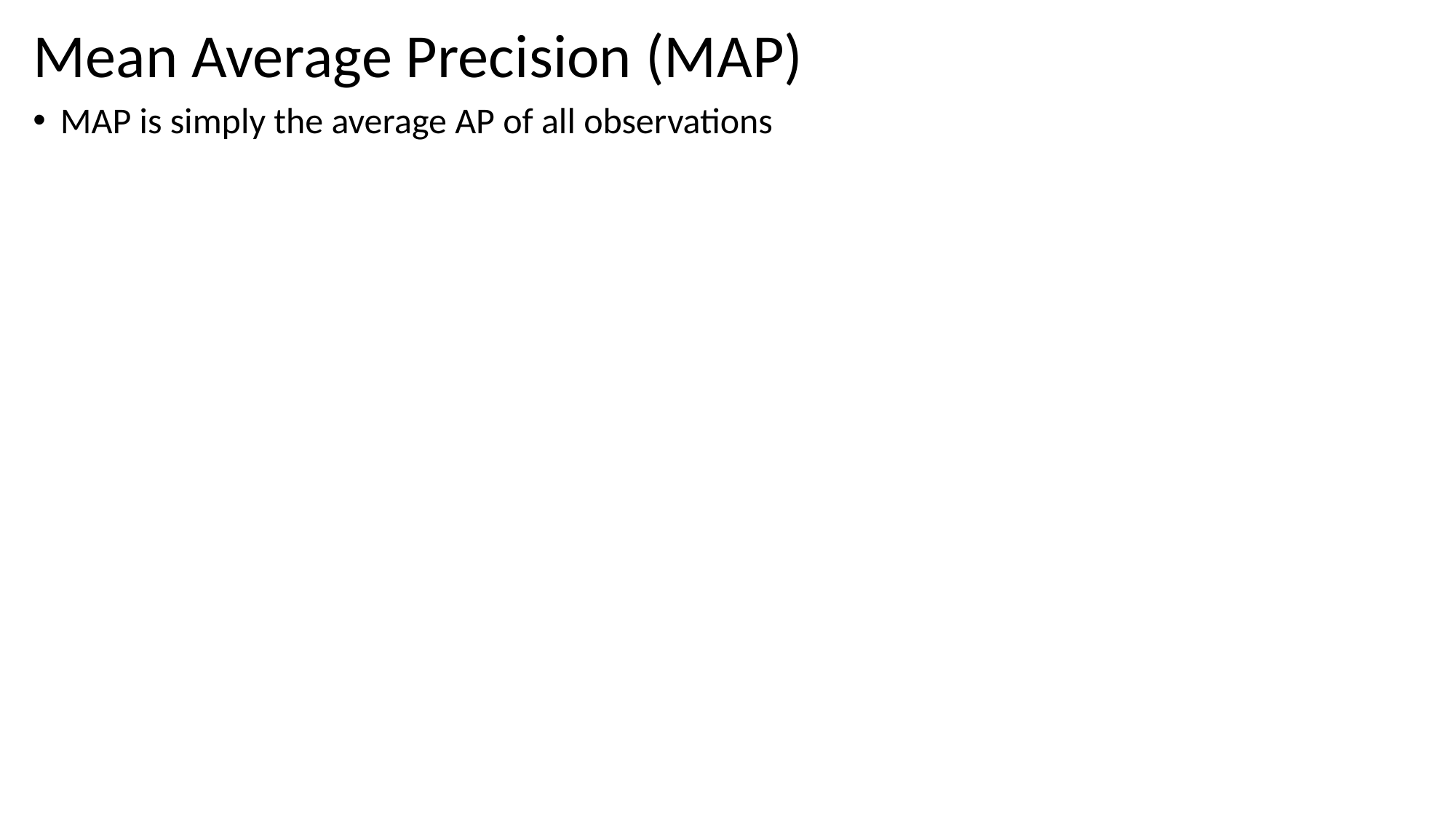

# Mean Average Precision (MAP)
MAP is simply the average AP of all observations